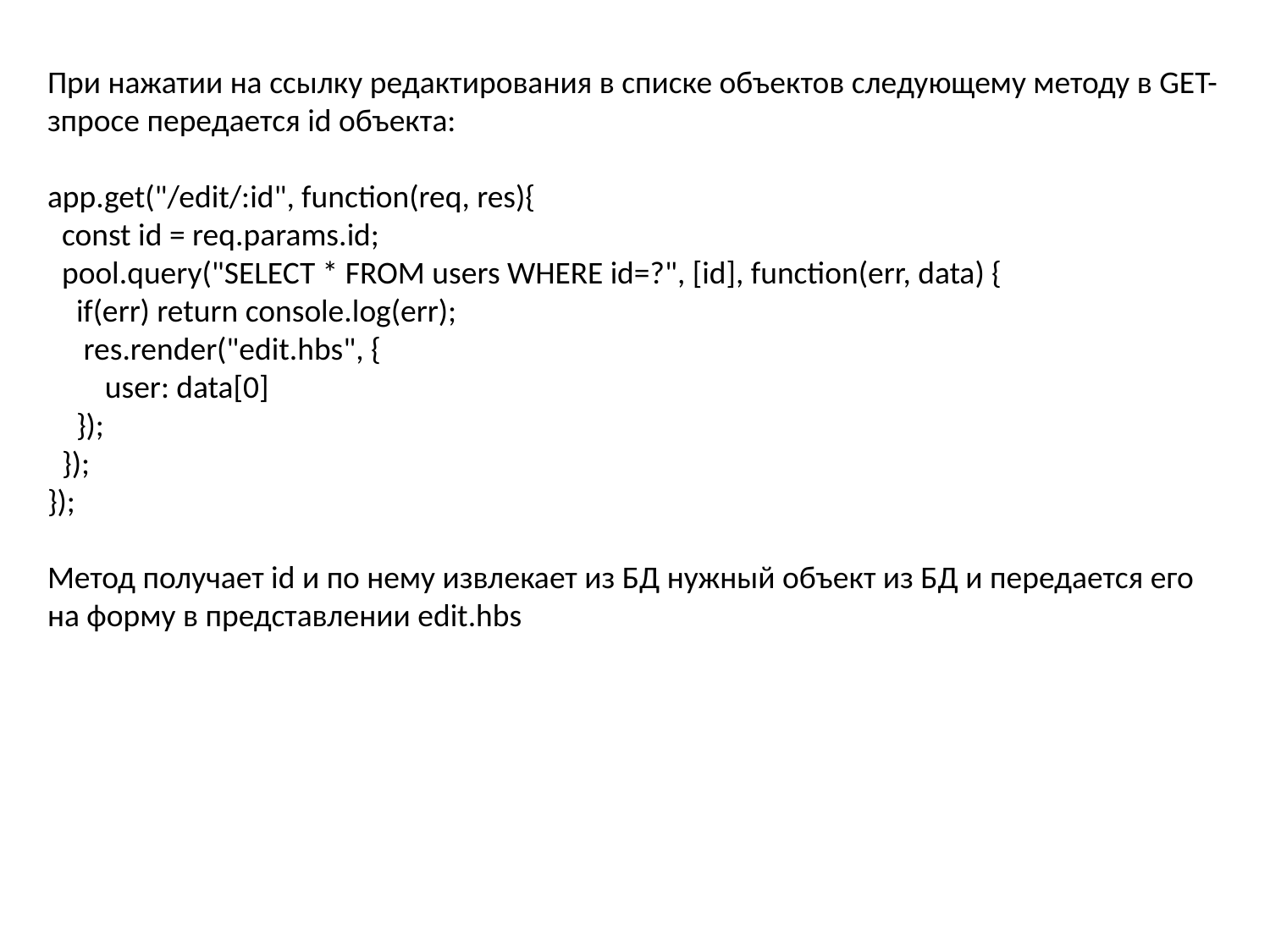

При нажатии на ссылку редактирования в списке объектов следующему методу в GET-зпросе передается id объекта:

app.get("/edit/:id", function(req, res){
  const id = req.params.id;
  pool.query("SELECT * FROM users WHERE id=?", [id], function(err, data) {
    if(err) return console.log(err);
     res.render("edit.hbs", {
        user: data[0]
    });
  });
});

Метод получает id и по нему извлекает из БД нужный объект из БД и передается его на форму в представлении edit.hbs